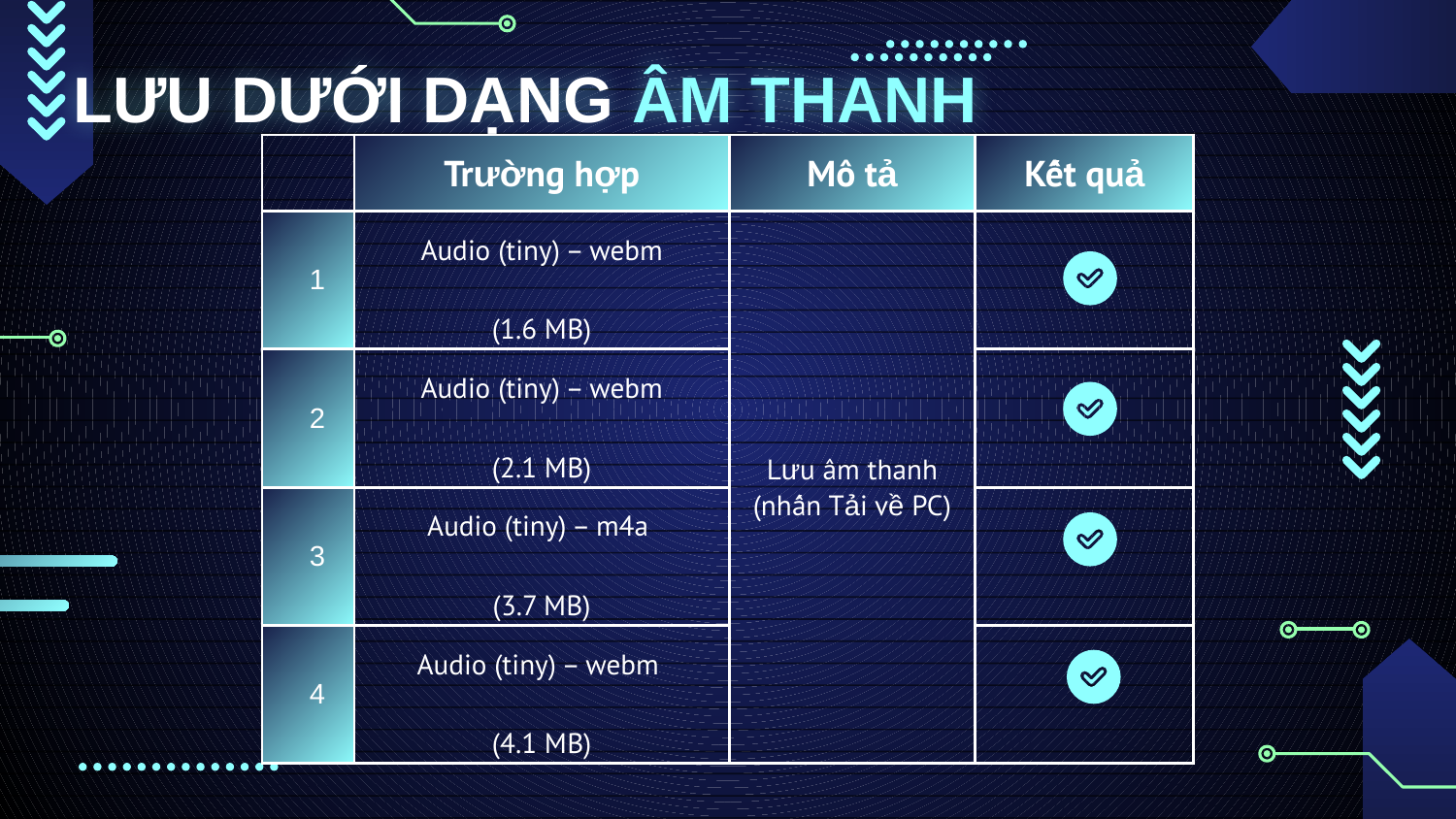

# LƯU DƯỚI DẠNG ÂM THANH
|  | Trường hợp | Mô tả | Kết quả |
| --- | --- | --- | --- |
| 1 | Audio (tiny) – webm (1.6 MB) | Lưu âm thanh (nhấn Tải về PC) |  |
| 2 | Audio (tiny) – webm (2.1 MB) |  |  |
| 3 | Audio (tiny) – m4a (3.7 MB) |  |  |
| 4 | Audio (tiny) – webm (4.1 MB) |  |  |